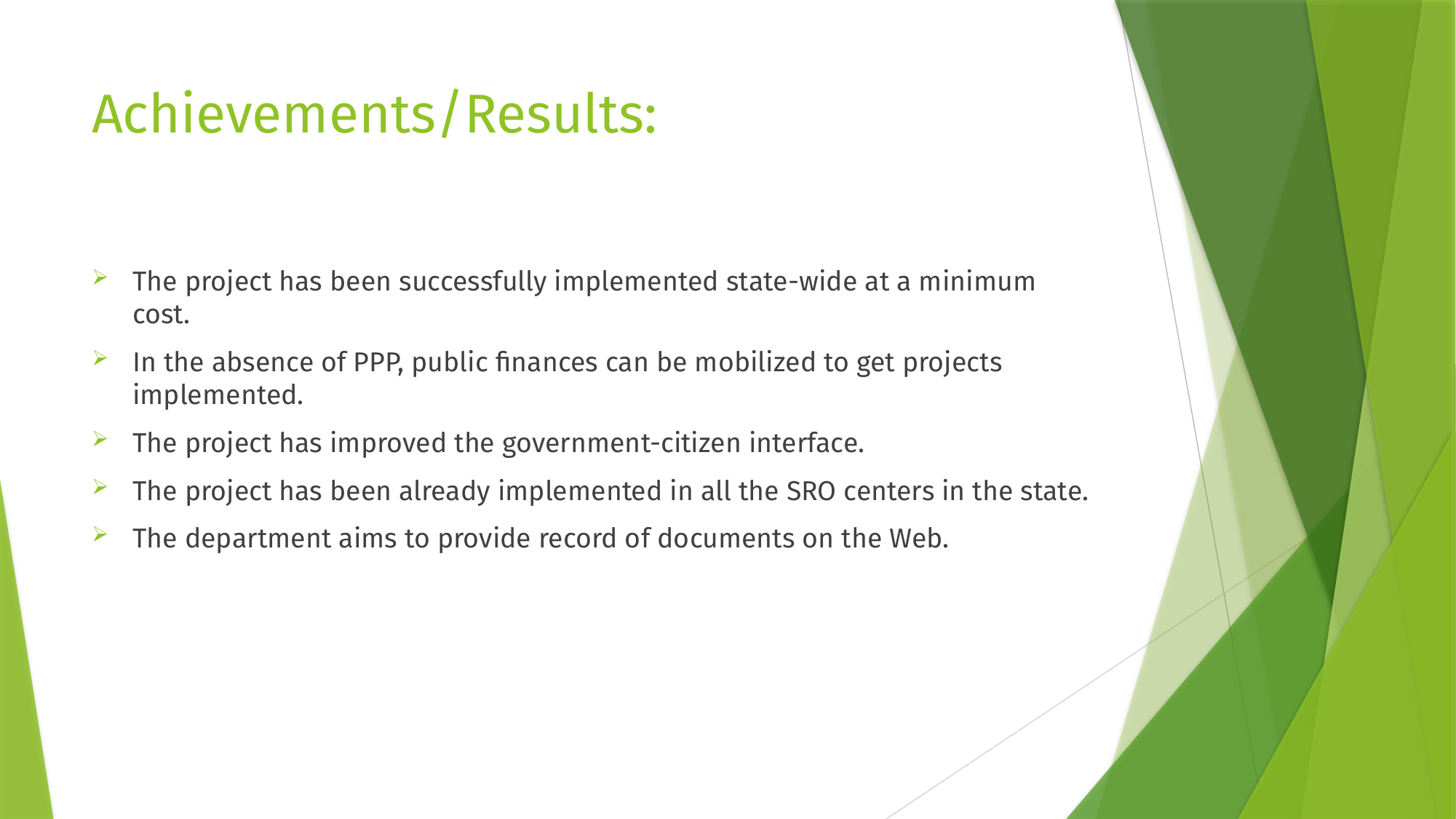

# Achievements/Results:
The project has been successfully implemented state-wide at a minimum cost.
In the absence of PPP, public finances can be mobilized to get projects implemented.
The project has improved the government-citizen interface.
The project has been already implemented in all the SRO centers in the state.
The department aims to provide record of documents on the Web.